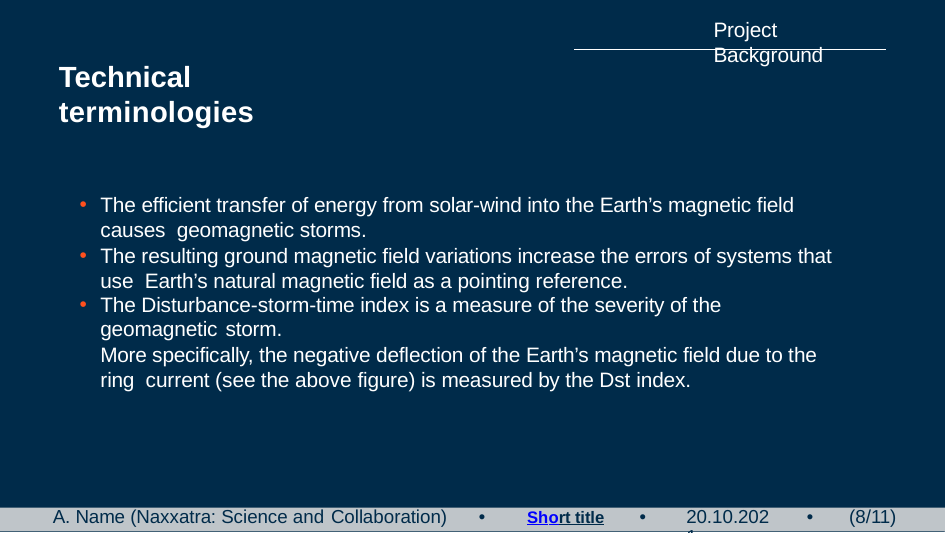

# Project Background

Technical terminologies
The efficient transfer of energy from solar-wind into the Earth’s magnetic field causes  geomagnetic storms.
The resulting ground magnetic field variations increase the errors of systems that use  Earth’s natural magnetic field as a pointing reference.
The Disturbance-storm-time index is a measure of the severity of the geomagnetic storm.
More specifically, the negative deflection of the Earth’s magnetic field due to the ring  current (see the above figure) is measured by the Dst index.
•
Short title	•
•
A. Name (Naxxatra: Science and Collaboration)
20.10.2021
(8/11)